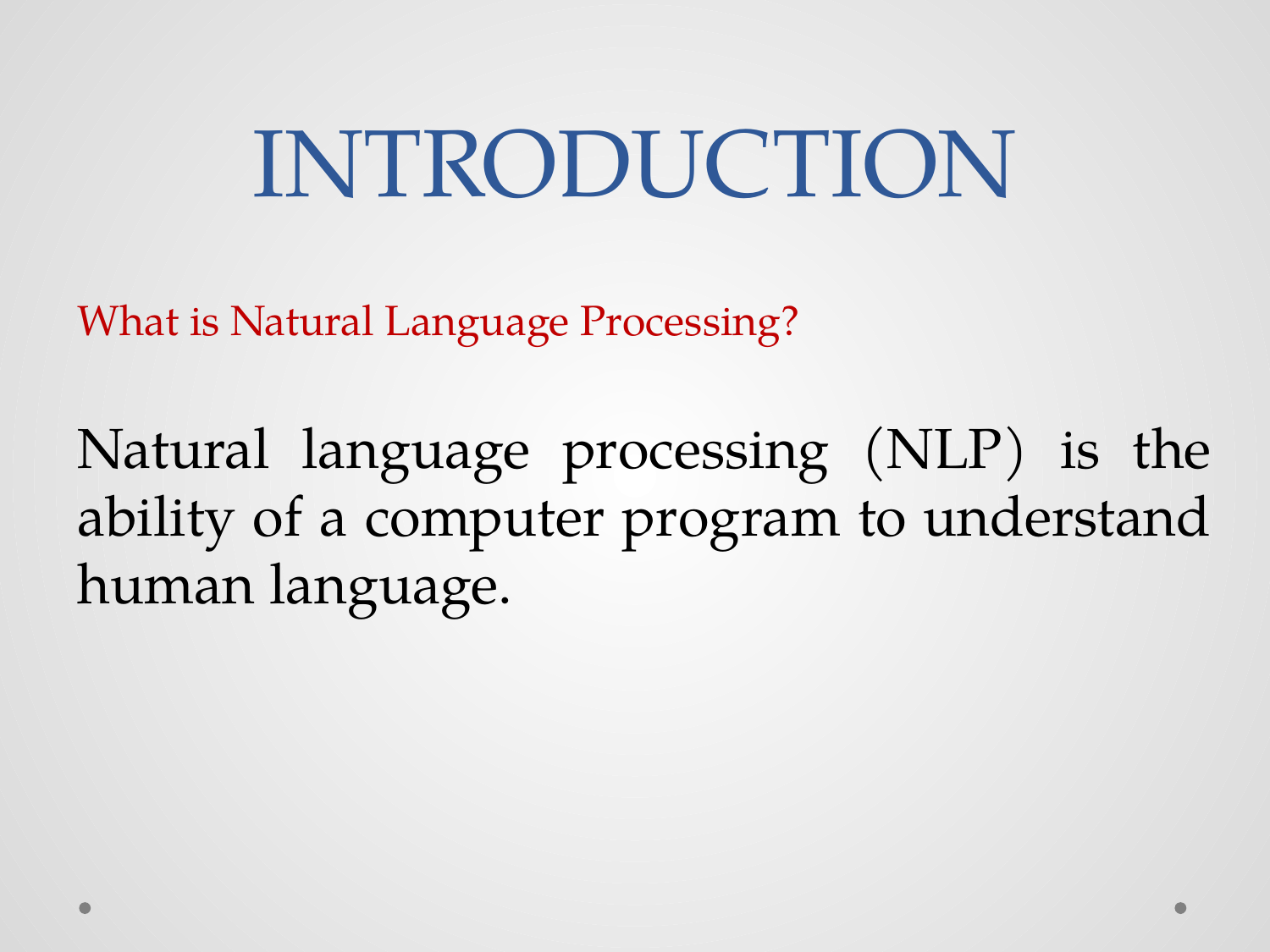

# INTRODUCTION
What is Natural Language Processing?
Natural language processing (NLP) is the ability of a computer program to understand human language.